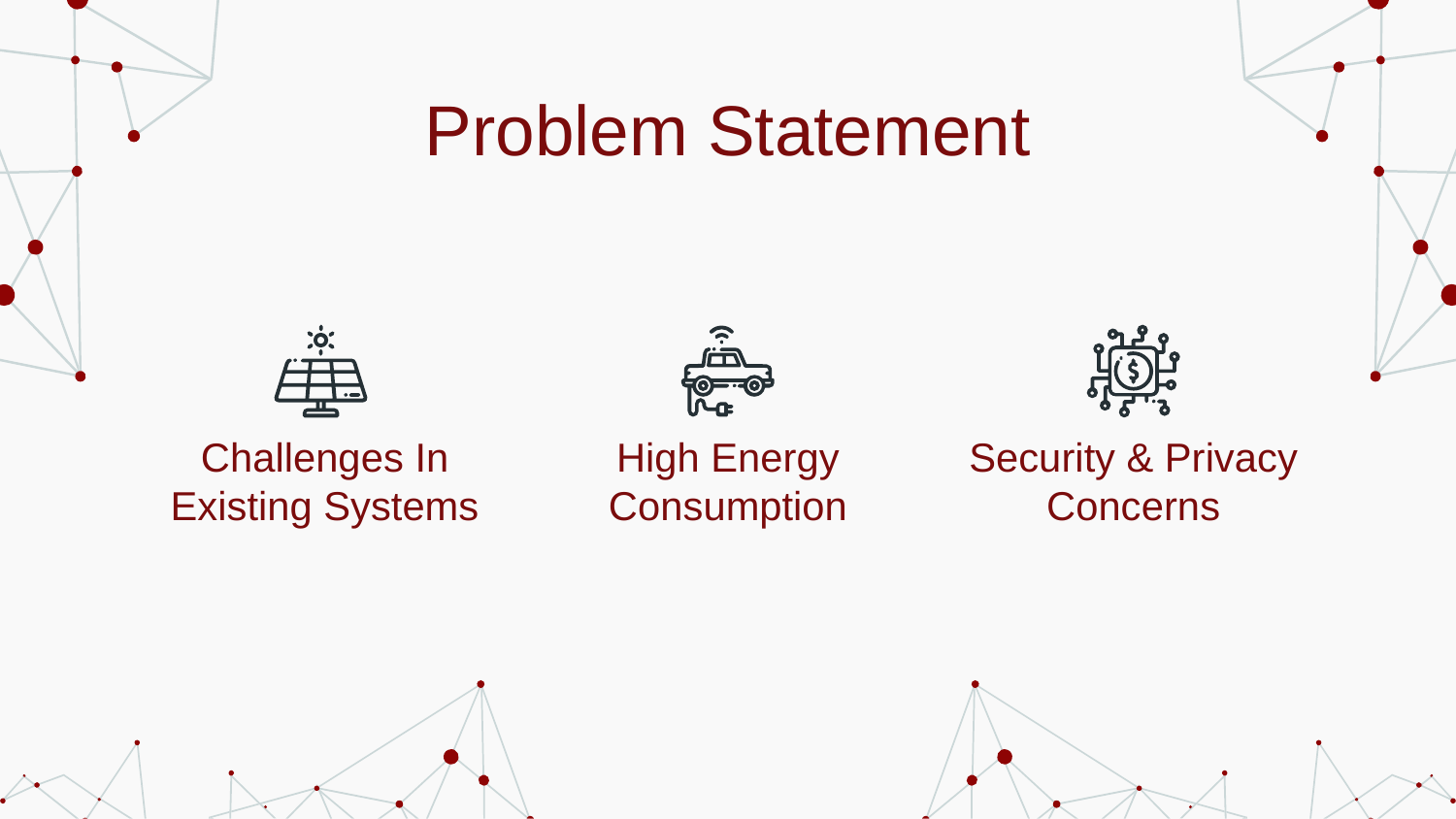

# Problem Statement

Challenges In
Existing Systems
High Energy Consumption
Security & Privacy Concerns